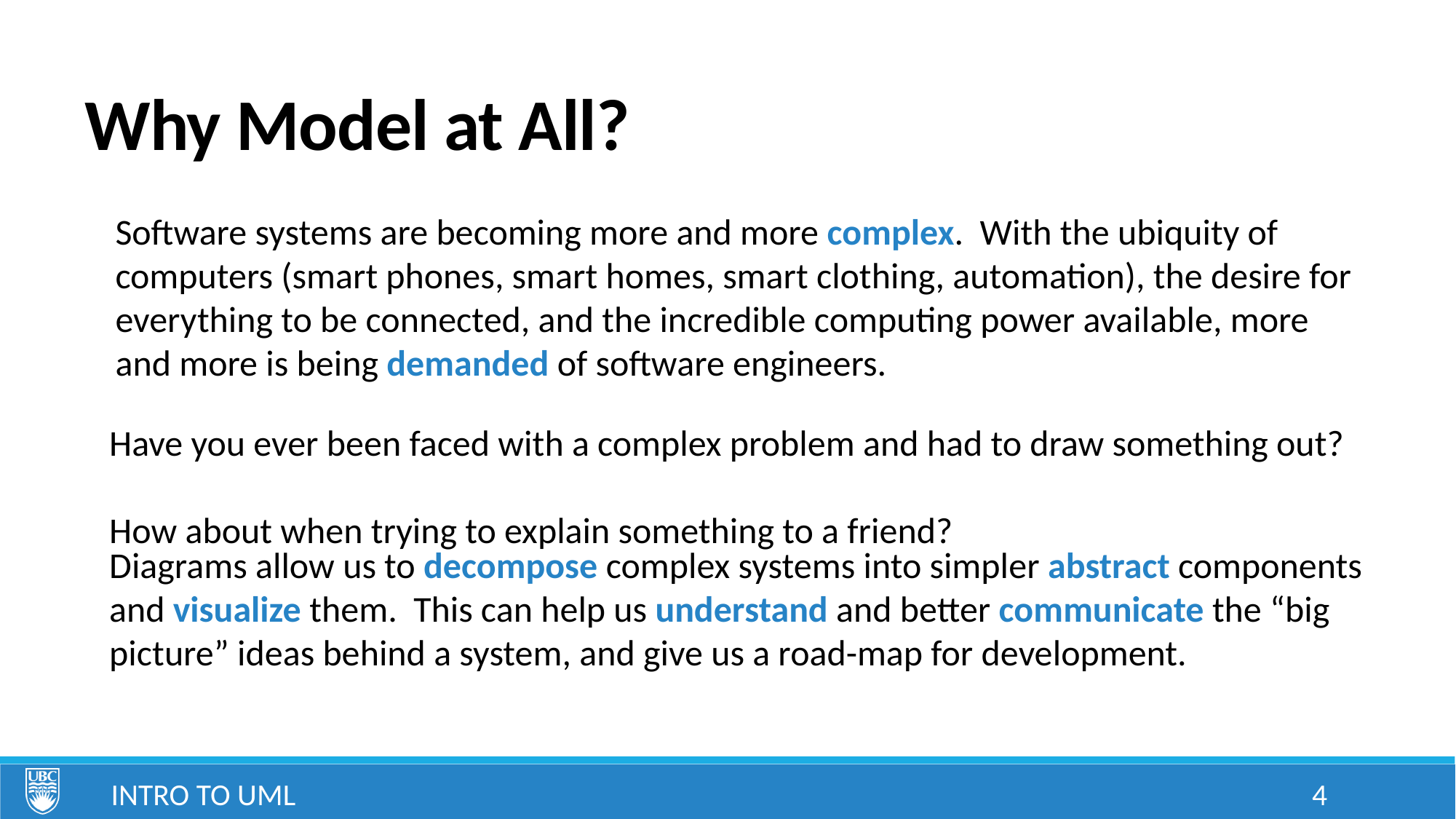

# Why Model at All?
Software systems are becoming more and more complex.  With the ubiquity of computers (smart phones, smart homes, smart clothing, automation), the desire for everything to be connected, and the incredible computing power available, more and more is being demanded of software engineers.
Have you ever been faced with a complex problem and had to draw something out?
How about when trying to explain something to a friend?

Diagrams allow us to decompose complex systems into simpler abstract components and visualize them.  This can help us understand and better communicate the “big picture” ideas behind a system, and give us a road-map for development.
Intro to UML
4